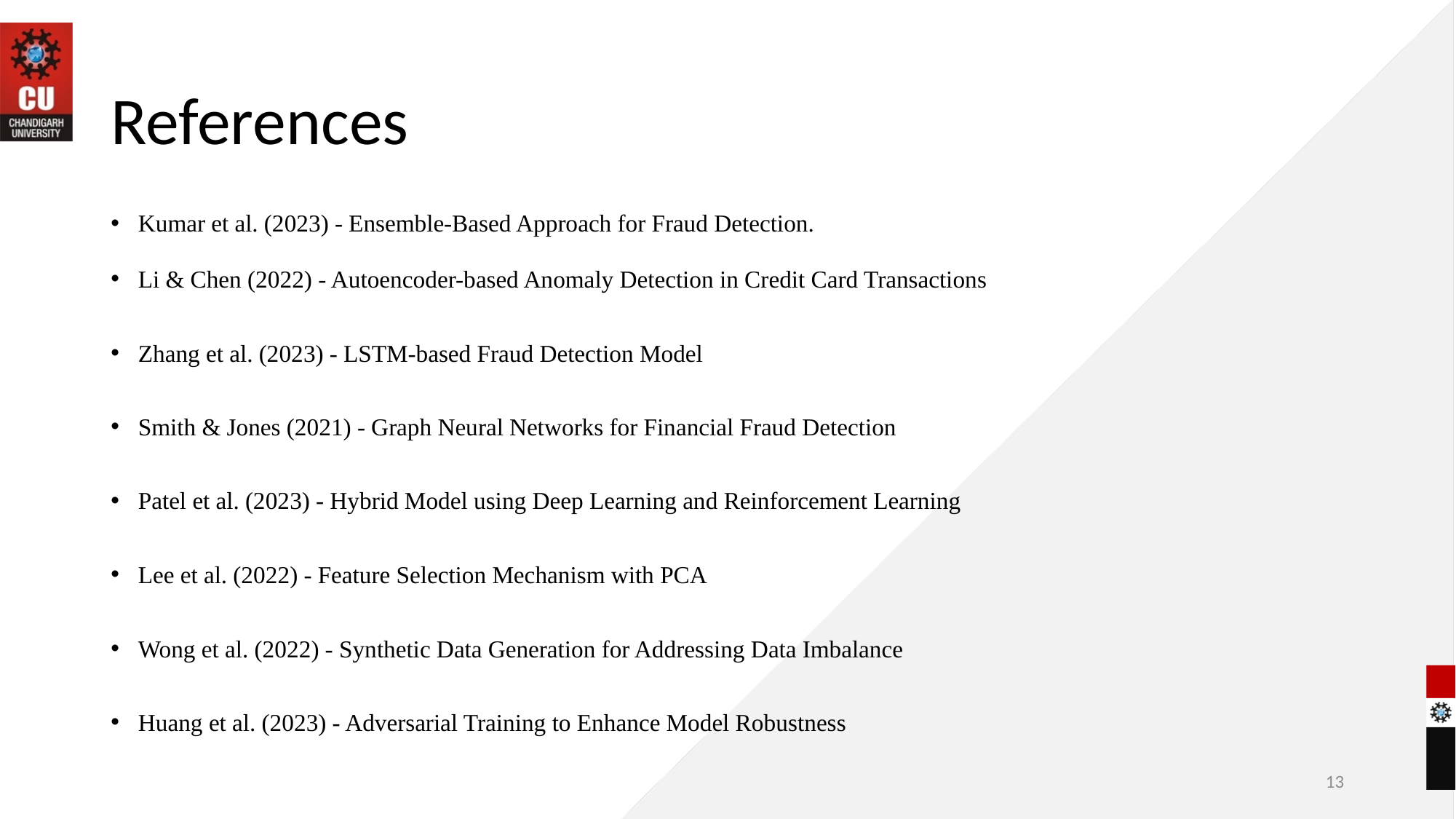

# References
Kumar et al. (2023) - Ensemble-Based Approach for Fraud Detection.
Li & Chen (2022) - Autoencoder-based Anomaly Detection in Credit Card Transactions
Zhang et al. (2023) - LSTM-based Fraud Detection Model
Smith & Jones (2021) - Graph Neural Networks for Financial Fraud Detection
Patel et al. (2023) - Hybrid Model using Deep Learning and Reinforcement Learning
Lee et al. (2022) - Feature Selection Mechanism with PCA
Wong et al. (2022) - Synthetic Data Generation for Addressing Data Imbalance
Huang et al. (2023) - Adversarial Training to Enhance Model Robustness

13